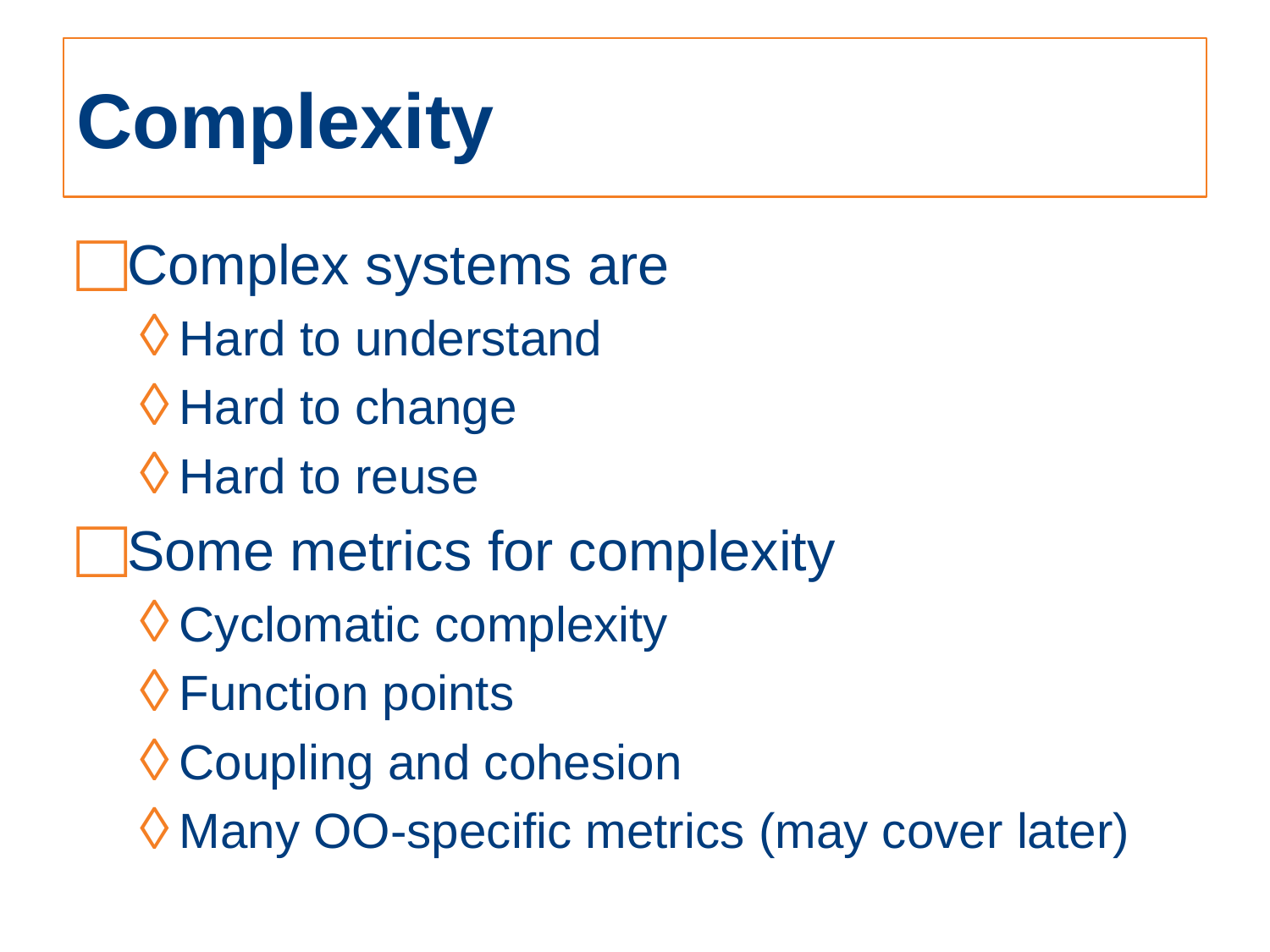

# Complexity
Complex systems are
Hard to understand
Hard to change
Hard to reuse
Some metrics for complexity
Cyclomatic complexity
Function points
Coupling and cohesion
Many OO-specific metrics (may cover later)